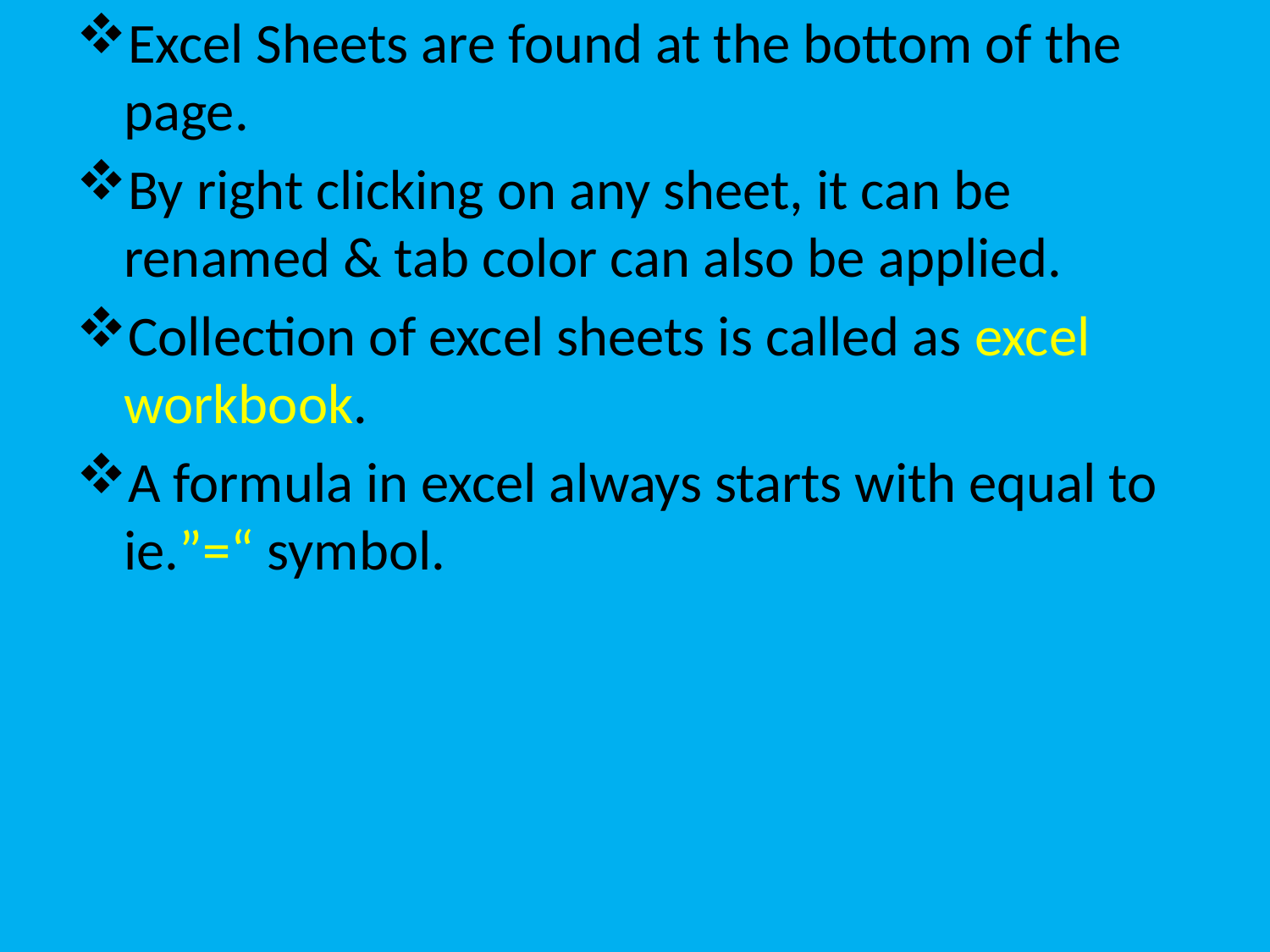

Excel Sheets are found at the bottom of the page.
By right clicking on any sheet, it can be renamed & tab color can also be applied.
Collection of excel sheets is called as excel workbook.
A formula in excel always starts with equal to ie.”=“ symbol.